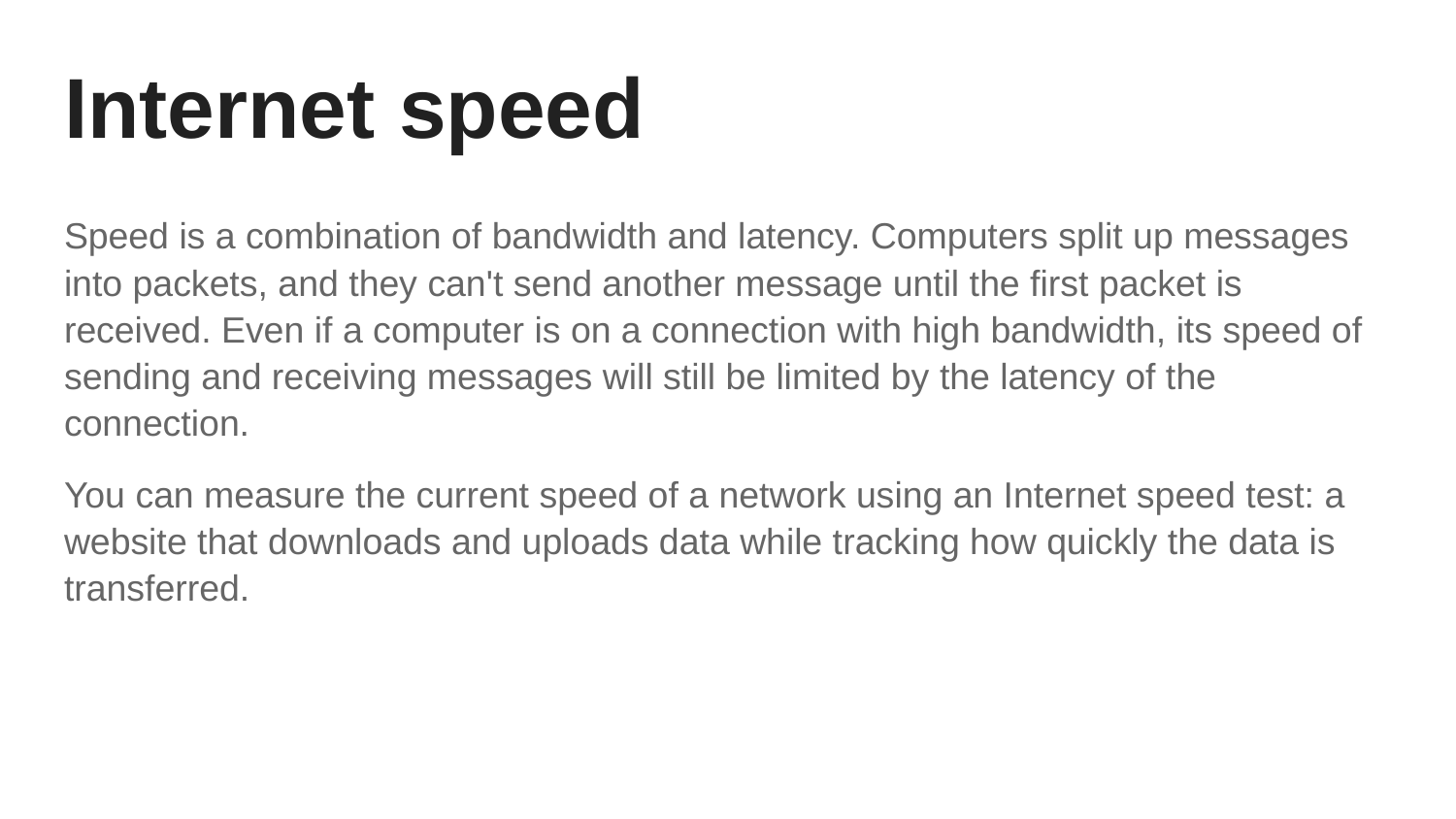

# Internet speed
Speed is a combination of bandwidth and latency. Computers split up messages into packets, and they can't send another message until the first packet is received. Even if a computer is on a connection with high bandwidth, its speed of sending and receiving messages will still be limited by the latency of the connection.
You can measure the current speed of a network using an Internet speed test: a website that downloads and uploads data while tracking how quickly the data is transferred.